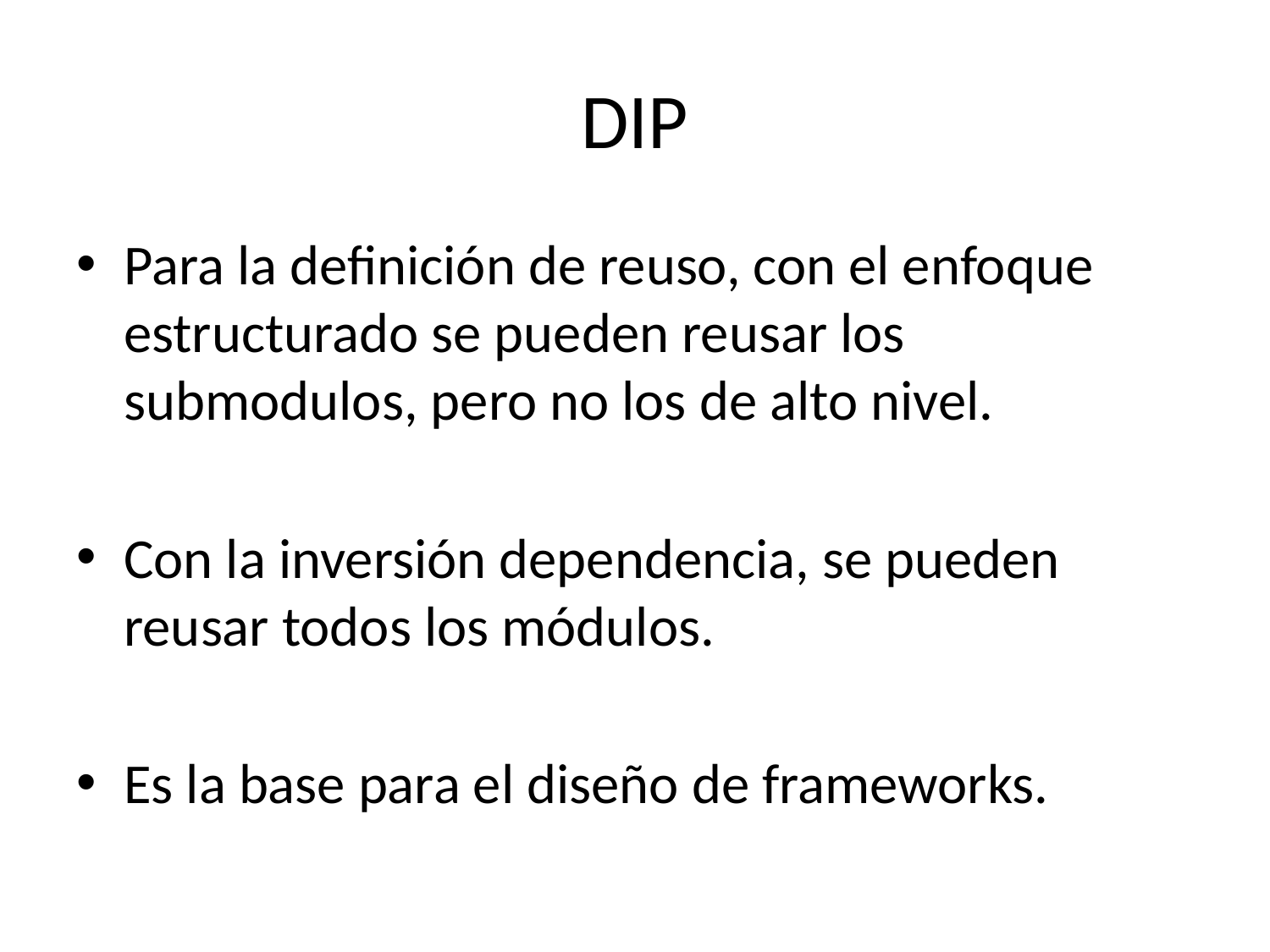

# DIP
Para la definición de reuso, con el enfoque estructurado se pueden reusar los submodulos, pero no los de alto nivel.

Con la inversión dependencia, se pueden reusar todos los módulos.

Es la base para el diseño de frameworks.